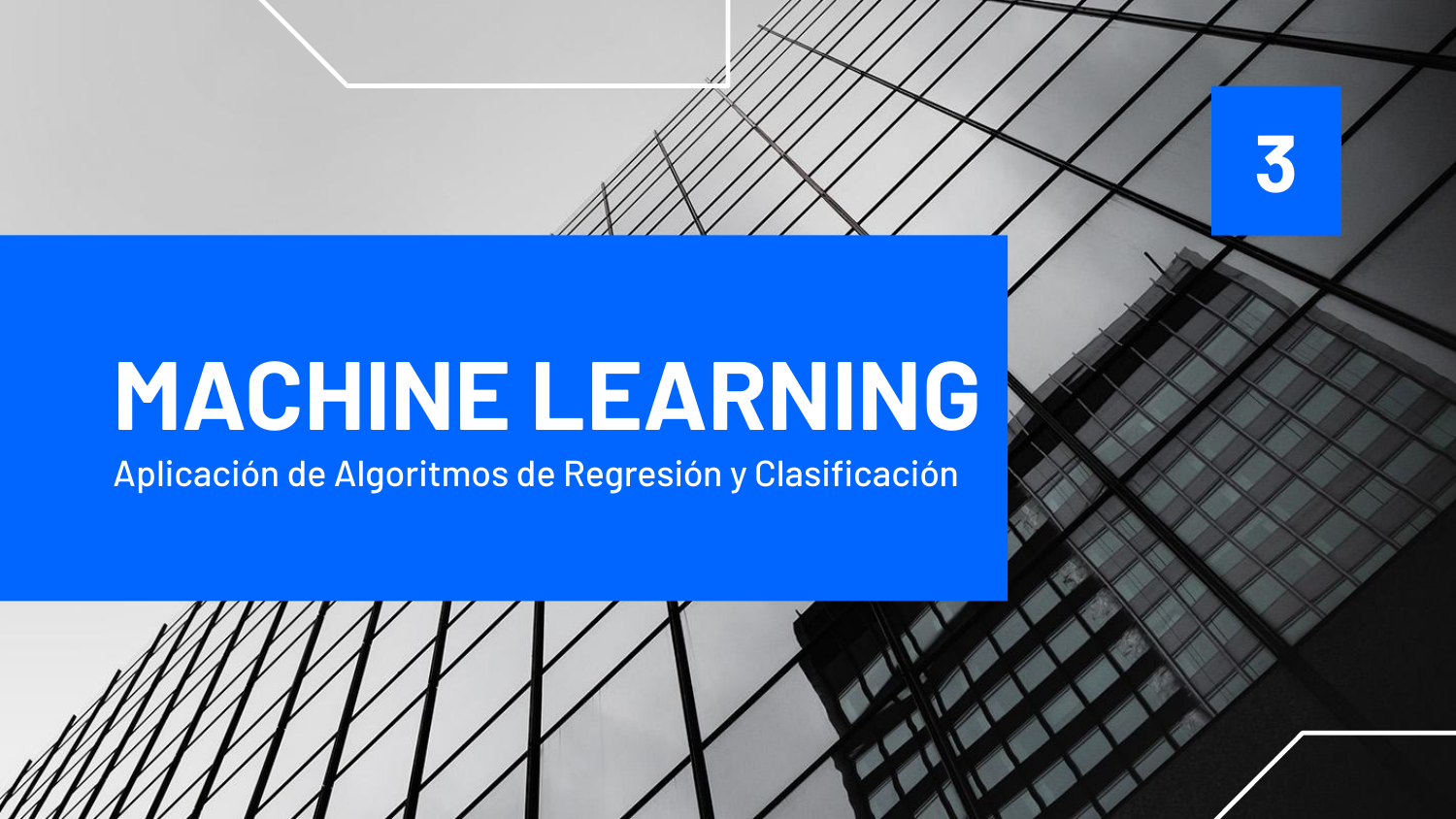

3
# MACHINE LEARNING
Aplicación de Algoritmos de Regresión y Clasificación